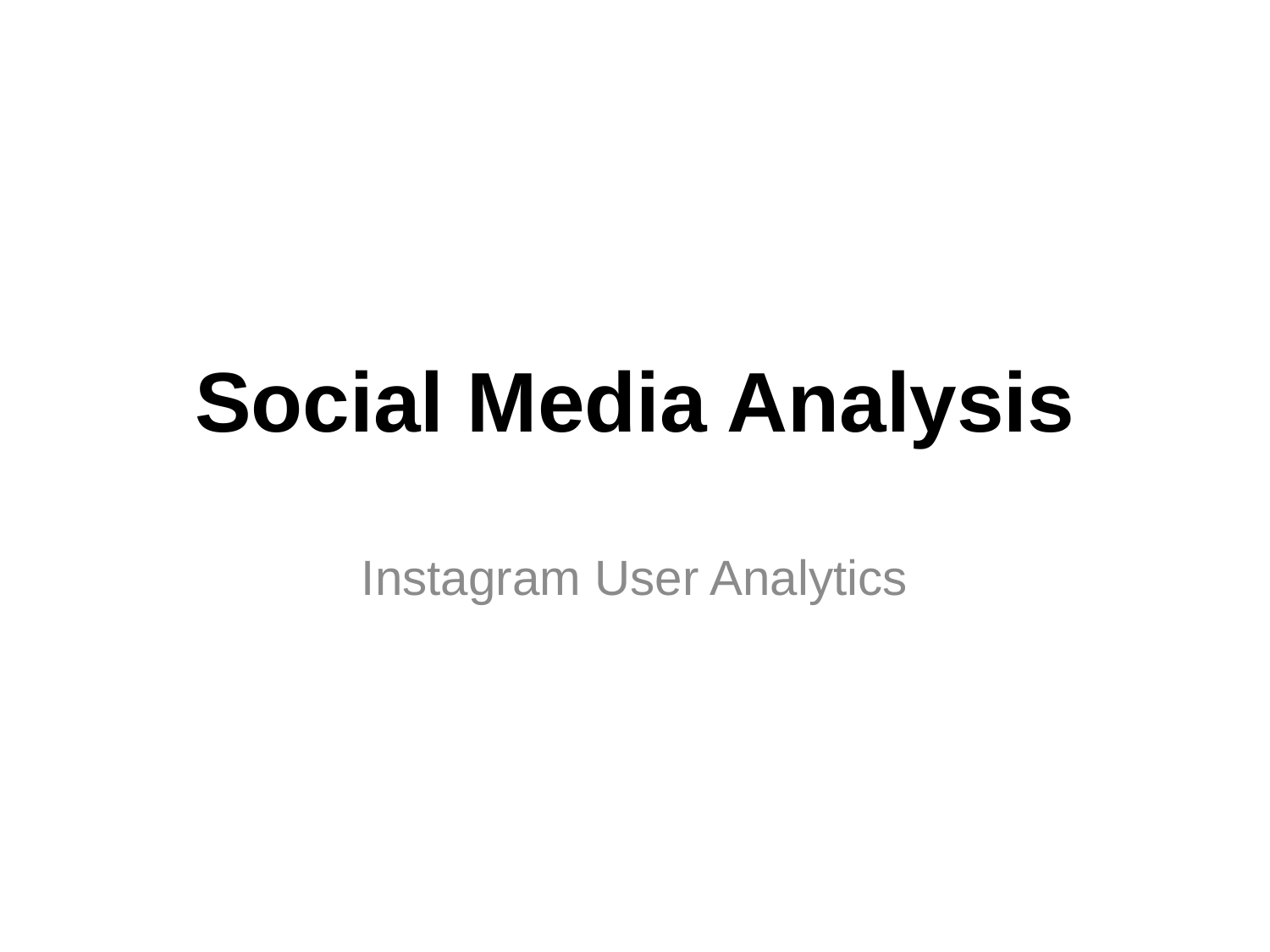

# Social Media Analysis
Instagram User Analytics